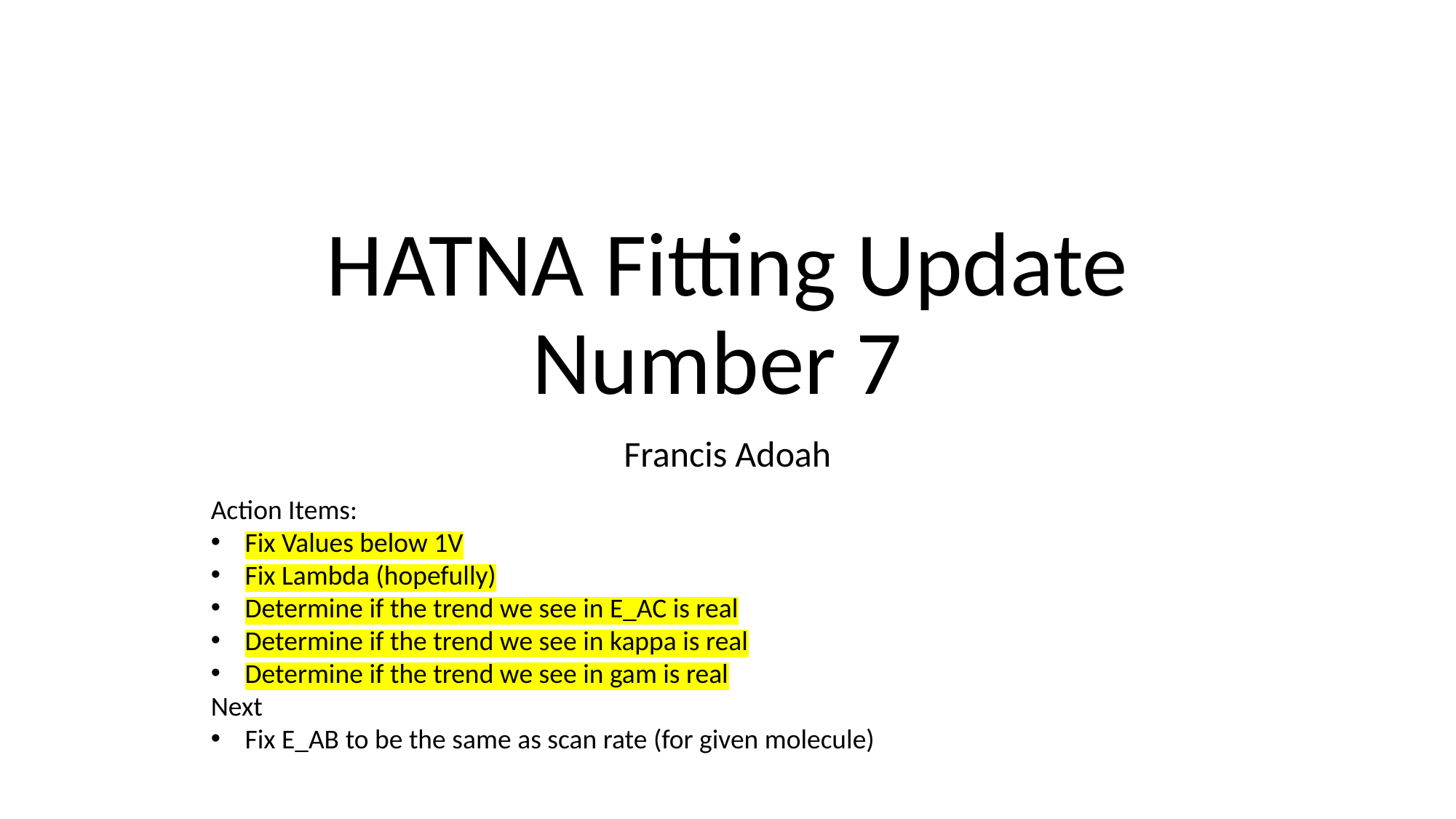

# HATNA Fitting Update Number 7
Francis Adoah
Action Items:
Fix Values below 1V
Fix Lambda (hopefully)
Determine if the trend we see in E_AC is real
Determine if the trend we see in kappa is real
Determine if the trend we see in gam is real
Next
Fix E_AB to be the same as scan rate (for given molecule)